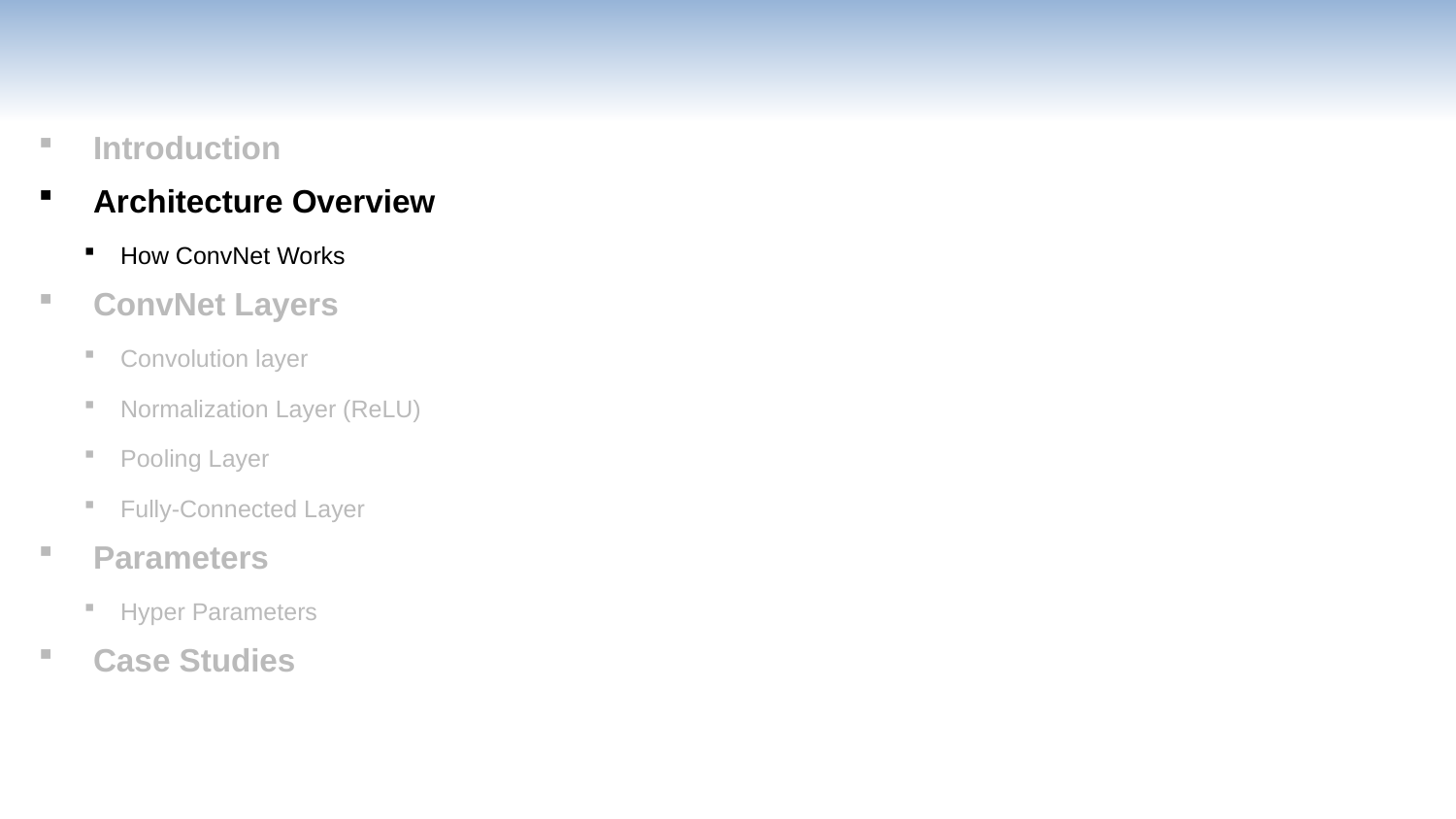

Introduction
Architecture Overview
How ConvNet Works
ConvNet Layers
Convolution layer
Normalization Layer (ReLU)
Pooling Layer
Fully-Connected Layer
Parameters
Hyper Parameters
Case Studies